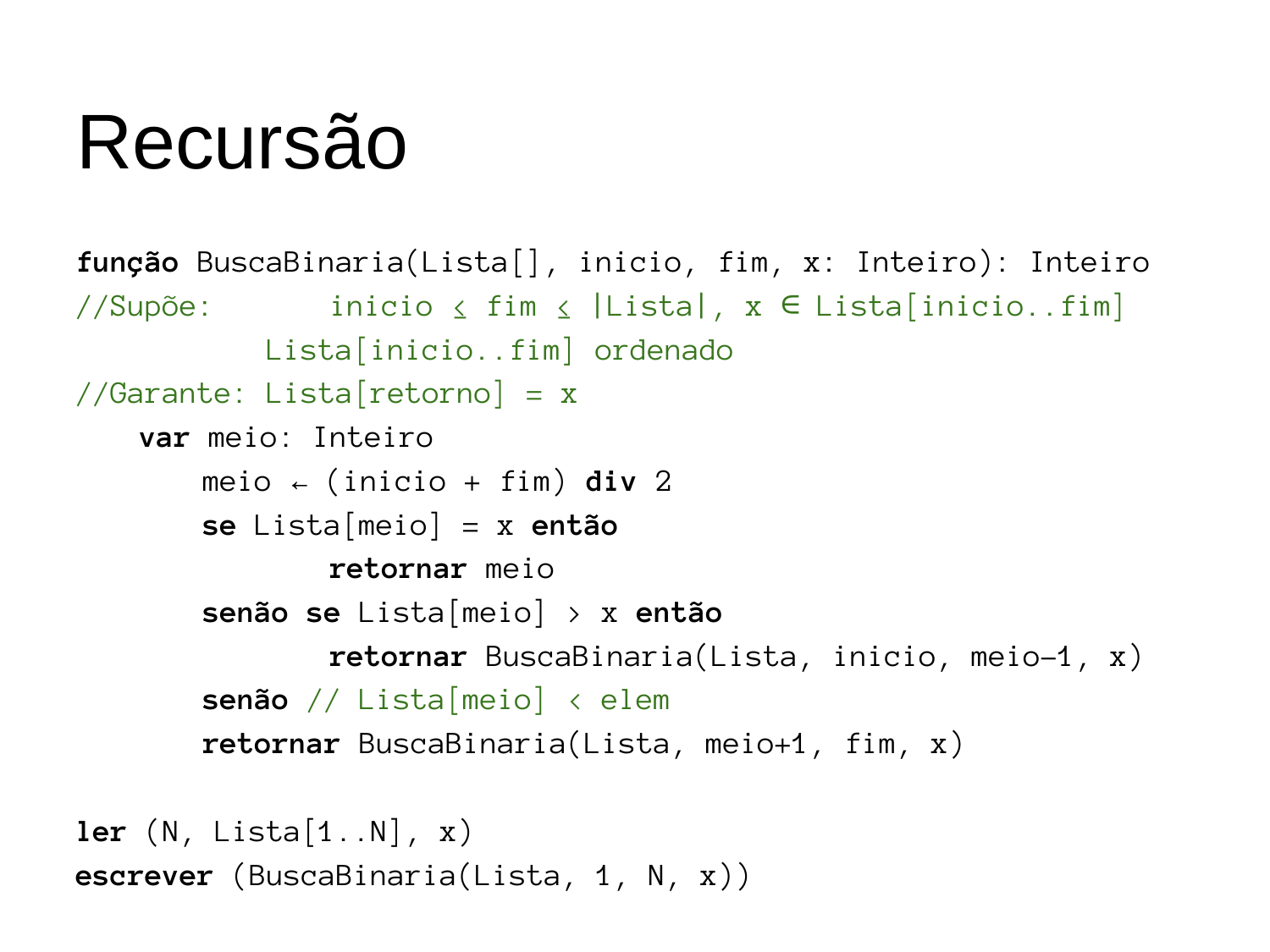

# Recursão
função BuscaBinaria(Lista[], inicio, fim, x: Inteiro): Inteiro
//Supõe: 	inicio ≤ fim ≤ |Lista|, x ∈ Lista[inicio..fim]
Lista[inicio..fim] ordenado
//Garante: Lista[retorno] = x
var meio: Inteiro
	meio ← (inicio + fim) div 2
	se Lista[meio] = x então
		retornar meio
	senão se Lista[meio] > x então
		retornar BuscaBinaria(Lista, inicio, meio-1, x)
	senão // Lista[meio] < elem
	retornar BuscaBinaria(Lista, meio+1, fim, x)

ler (N, Lista[1..N], x)
escrever (BuscaBinaria(Lista, 1, N, x))